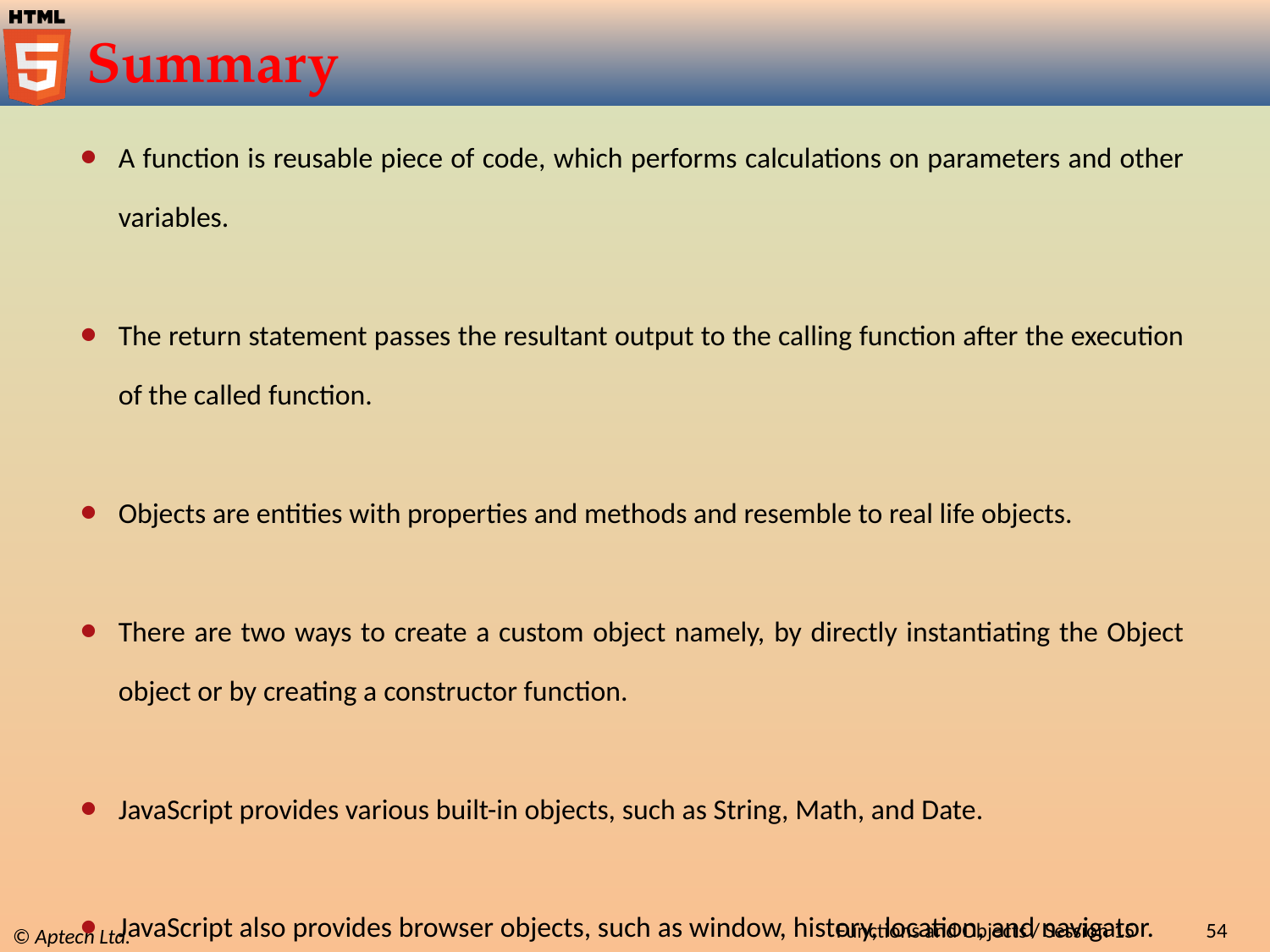

# Summary
A function is reusable piece of code, which performs calculations on parameters and other variables.

The return statement passes the resultant output to the calling function after the execution of the called function.

Objects are entities with properties and methods and resemble to real life objects.

There are two ways to create a custom object namely, by directly instantiating the Object object or by creating a constructor function.

JavaScript provides various built-in objects, such as String, Math, and Date.

JavaScript also provides browser objects, such as window, history, location, and navigator.

DOM is a standard technique for dynamically accessing and manipulating HTML elements. The DOM provides a document object which is used within the JavaScript to access all HTML elements presented on the page.

Functions and Objects / Session 15
54